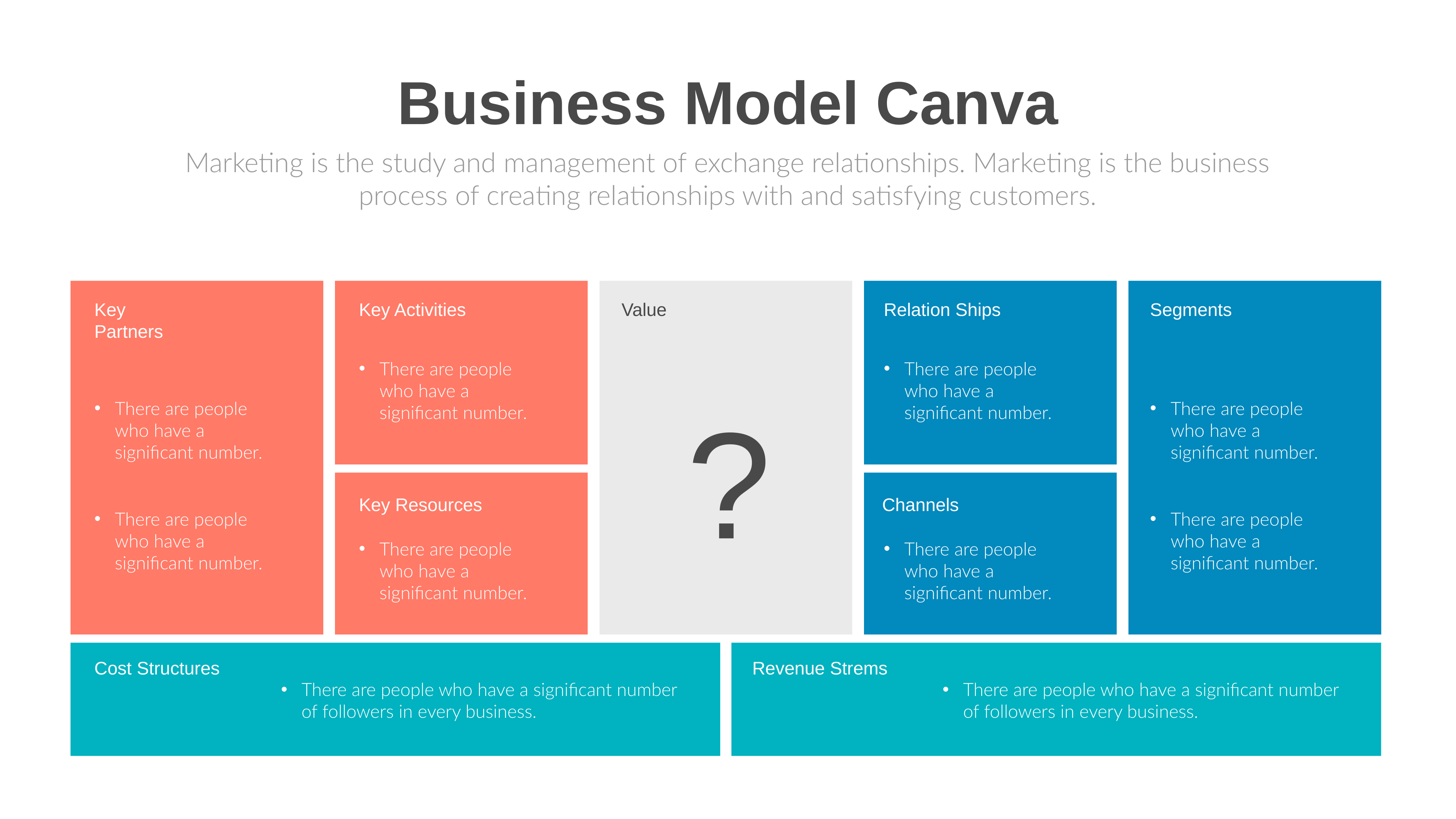

Business Model Canva
Marketing is the study and management of exchange relationships. Marketing is the business process of creating relationships with and satisfying customers.

Key Partners
Key Activities
Relation Ships
Segments
Value
There are people who have a significant number.
There are people who have a significant number.
?
There are people who have a significant number.
There are people who have a significant number.
There are people who have a significant number.
There are people who have a significant number.

Key Resources
Channels
There are people who have a significant number.
There are people who have a significant number.

Cost Structures
Revenue Strems
There are people who have a significant number of followers in every business.
There are people who have a significant number of followers in every business.